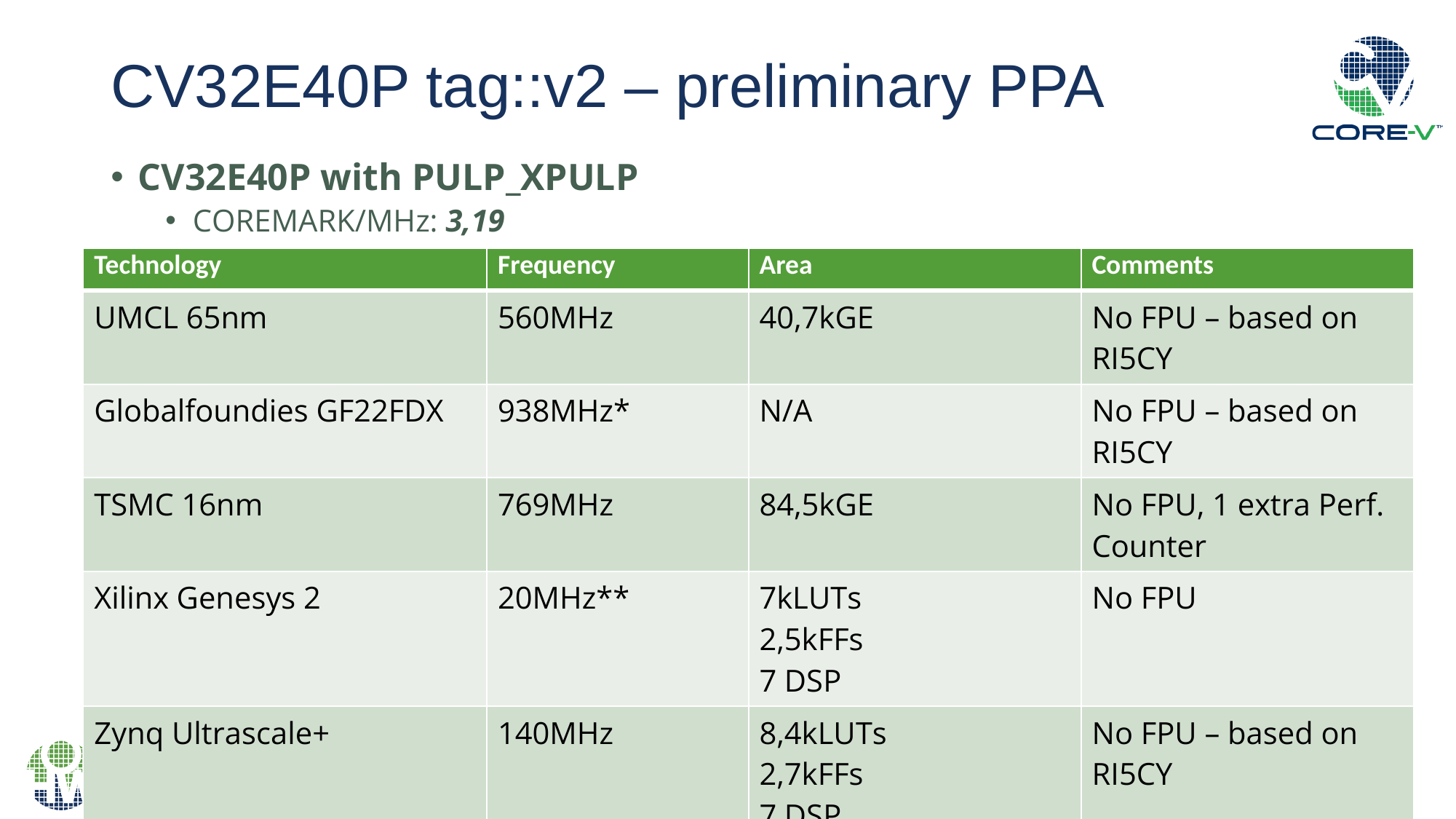

# CV32E40P tag::v2 – preliminary PPA
CV32E40P with PULP_XPULP
COREMARK/MHz: 3,19
| Technology | Frequency | Area | Comments |
| --- | --- | --- | --- |
| UMCL 65nm | 560MHz | 40,7kGE | No FPU – based on RI5CY |
| Globalfoundies GF22FDX | 938MHz\* | N/A | No FPU – based on RI5CY |
| TSMC 16nm | 769MHz | 84,5kGE | No FPU, 1 extra Perf. Counter |
| Xilinx Genesys 2 | 20MHz\*\* | 7kLUTs 2,5kFFs 7 DSP | No FPU |
| Zynq Ultrascale+ | 140MHz | 8,4kLUTs 2,7kFFs 7 DSP | No FPU – based on RI5CY |
| \*freq in PULPissimo on SCMs and use of Forward Body-Bias \*\*freq with FPU in PULPissimo, not max frequency |  |  |  |
April 2021
© OpenHW Group
14